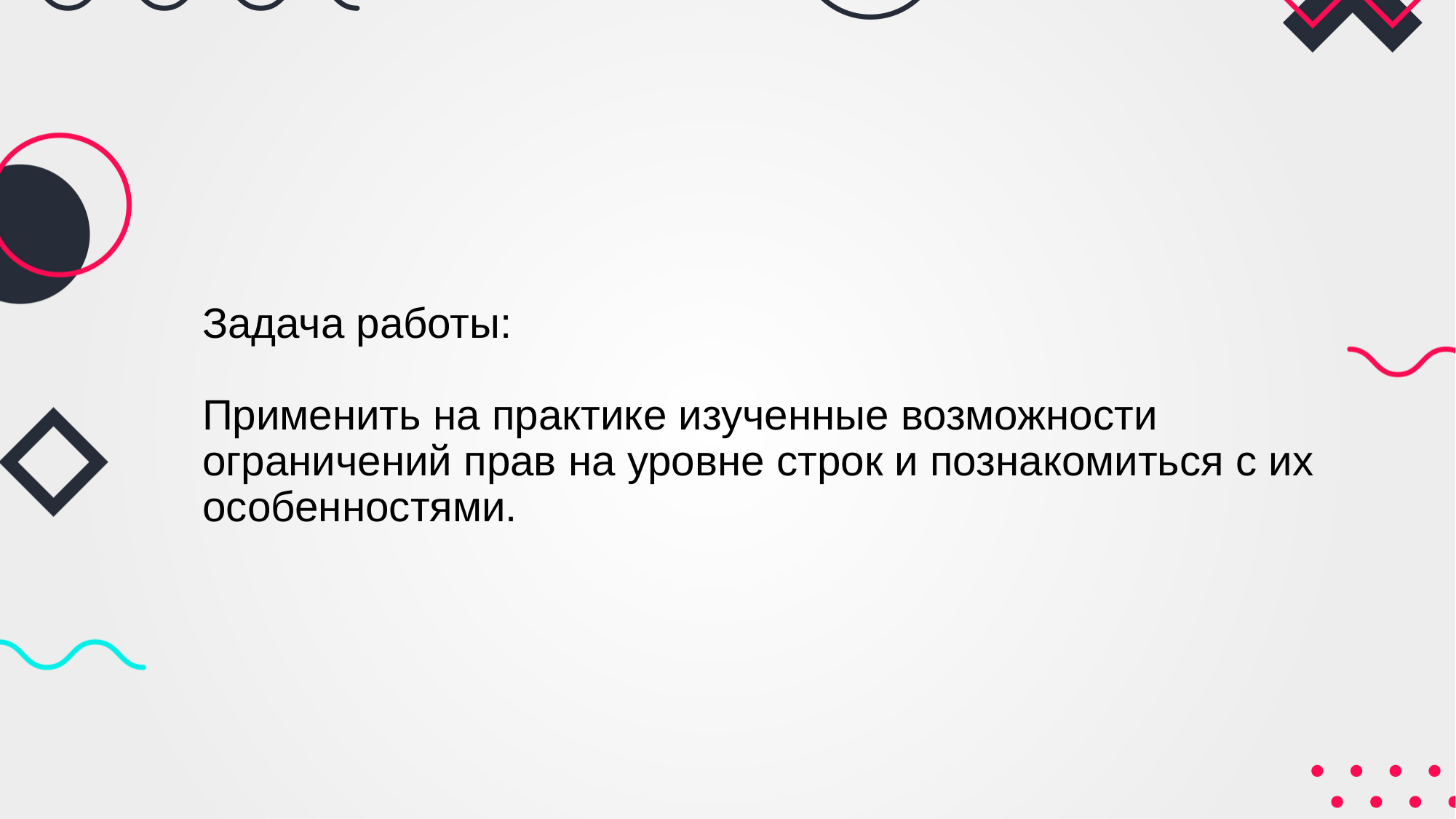

# Задача работы: Применить на практике изученные возможности ограничений прав на уровне строк и познакомиться с их особенностями.